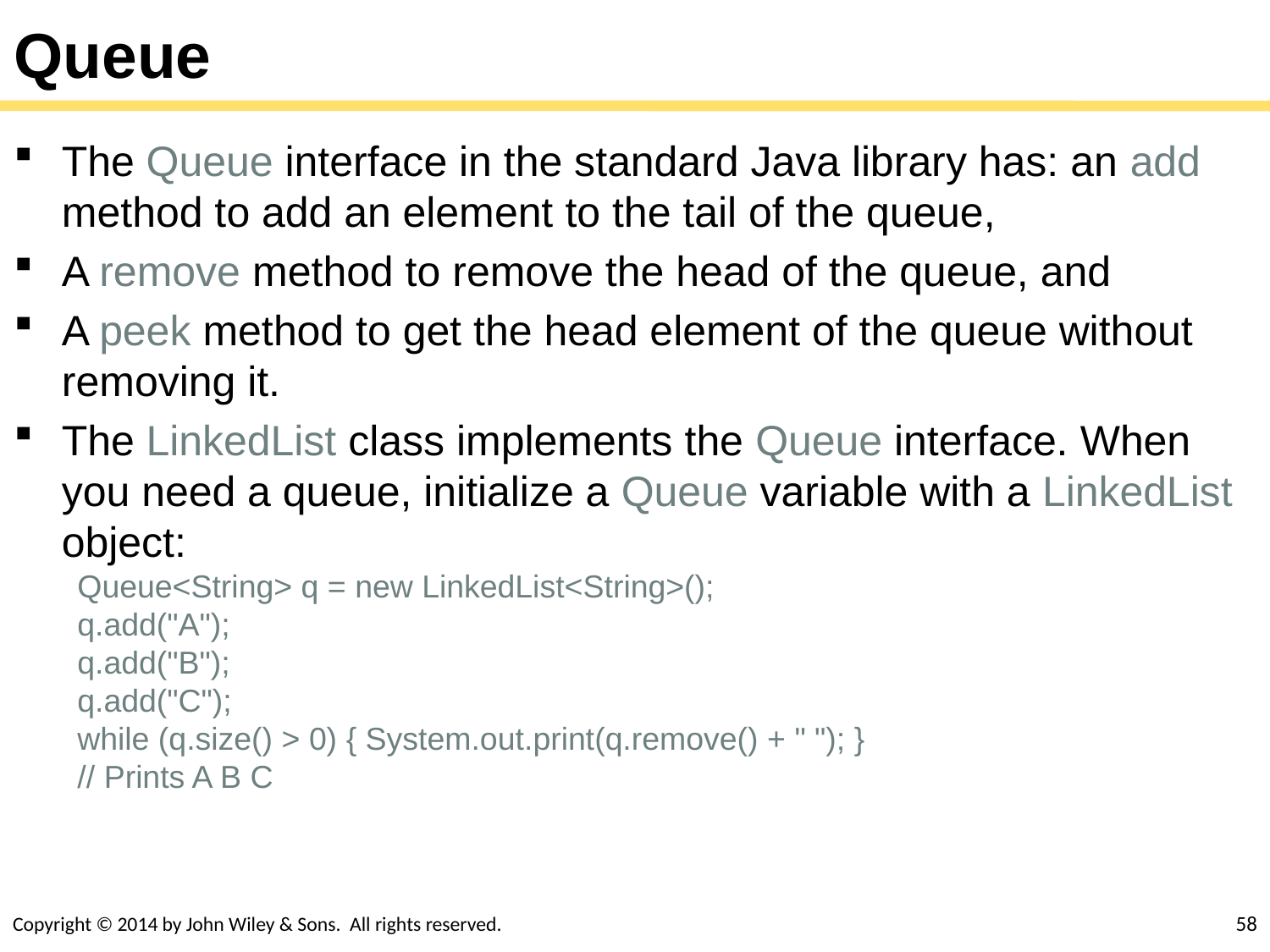

# Queue
The Queue interface in the standard Java library has: an add method to add an element to the tail of the queue,
A remove method to remove the head of the queue, and
A peek method to get the head element of the queue without removing it.
The LinkedList class implements the Queue interface. When you need a queue, initialize a Queue variable with a LinkedList object:
Queue<String> q = new LinkedList<String>();
q.add("A");
q.add("B");
q.add("C");
while (q.size() > 0) { System.out.print(q.remove() + " "); }
// Prints A B C